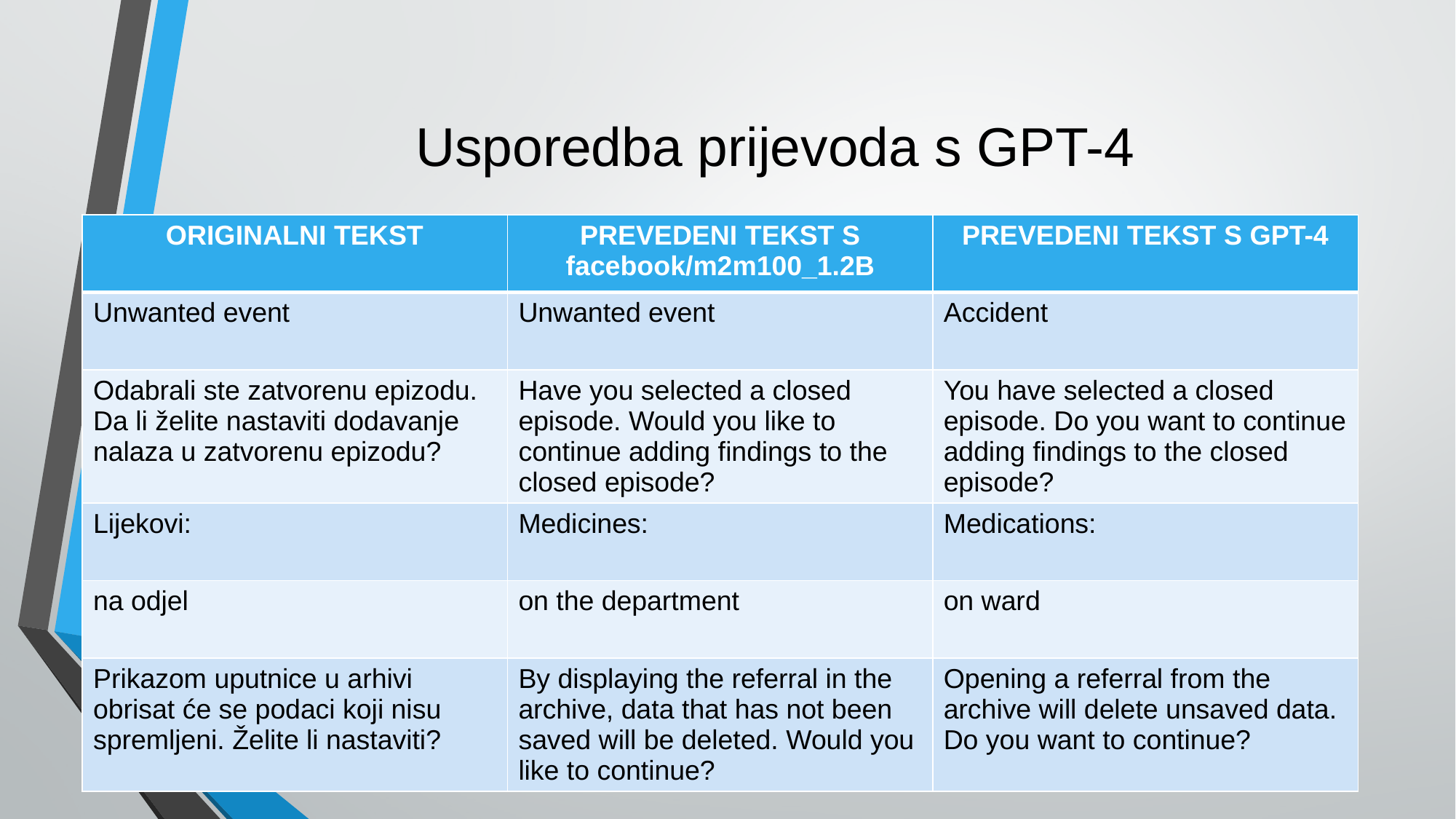

# Usporedba prijevoda s GPT-4
| ORIGINALNI TEKST | PREVEDENI TEKST S facebook/m2m100\_1.2B | PREVEDENI TEKST S GPT-4 |
| --- | --- | --- |
| Unwanted event | Unwanted event | Accident |
| Odabrali ste zatvorenu epizodu. Da li želite nastaviti dodavanje nalaza u zatvorenu epizodu? | Have you selected a closed episode. Would you like to continue adding findings to the closed episode? | You have selected a closed episode. Do you want to continue adding findings to the closed episode? |
| Lijekovi: | Medicines: | Medications: |
| na odjel | on the department | on ward |
| Prikazom uputnice u arhivi obrisat će se podaci koji nisu spremljeni. Želite li nastaviti? | By displaying the referral in the archive, data that has not been saved will be deleted. Would you like to continue? | Opening a referral from the archive will delete unsaved data. Do you want to continue? |